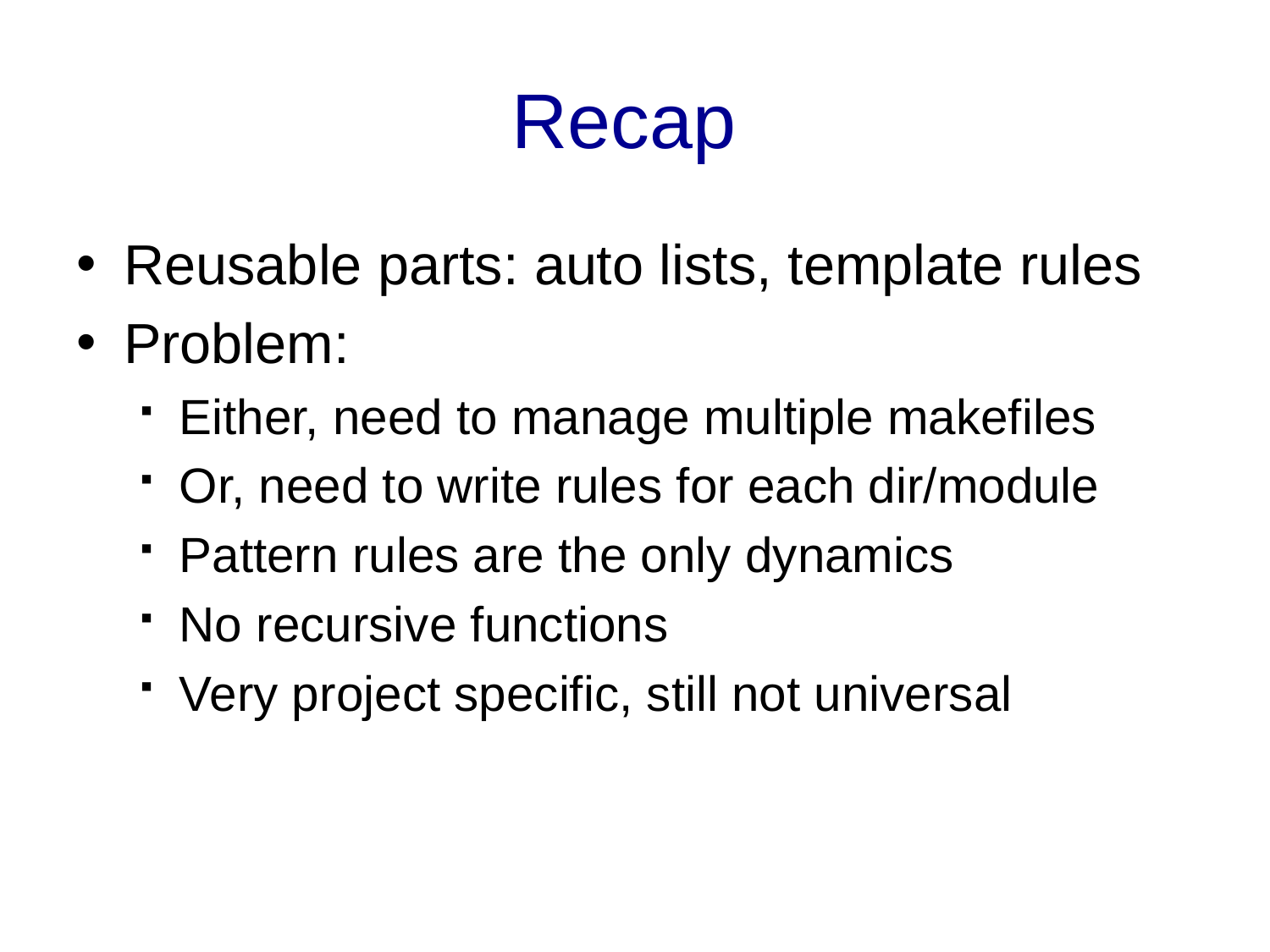

# Recap
Reusable parts: auto lists, template rules
Problem:
Either, need to manage multiple makefiles
Or, need to write rules for each dir/module
Pattern rules are the only dynamics
No recursive functions
Very project specific, still not universal